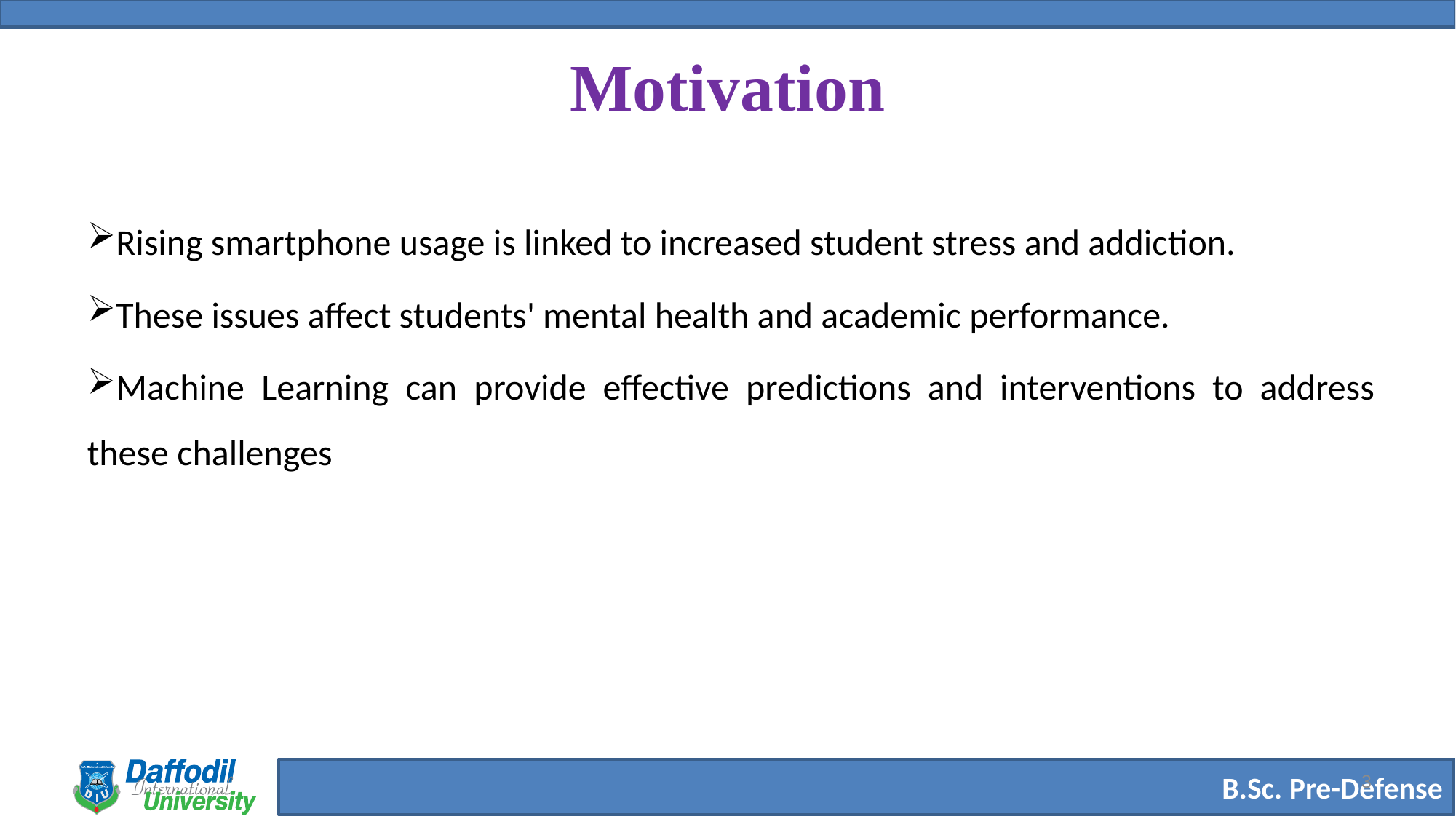

# Motivation
Rising smartphone usage is linked to increased student stress and addiction.
These issues affect students' mental health and academic performance.
Machine Learning can provide effective predictions and interventions to address these challenges
3